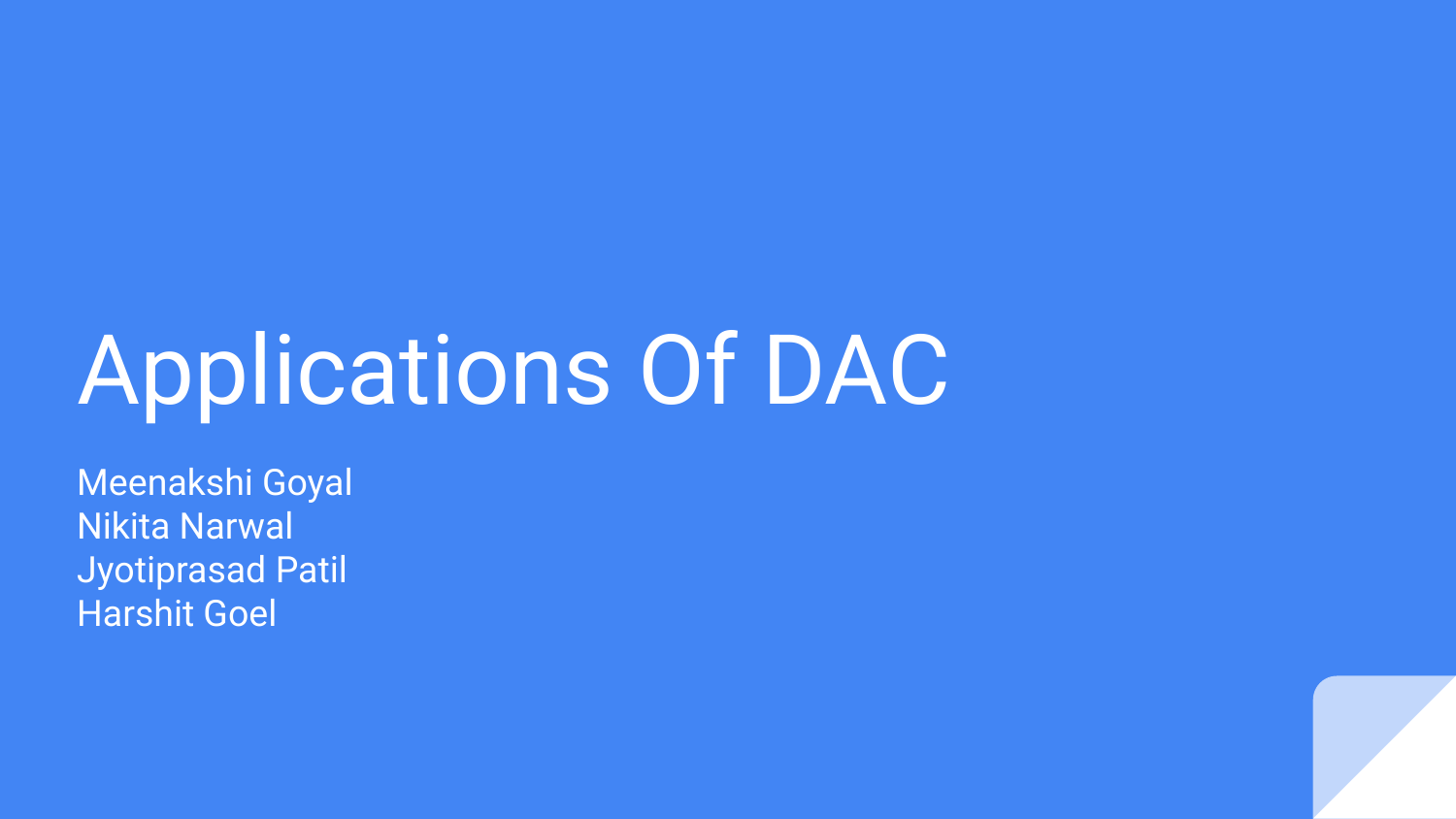

# Applications Of DAC
Meenakshi Goyal
Nikita Narwal
Jyotiprasad Patil
Harshit Goel